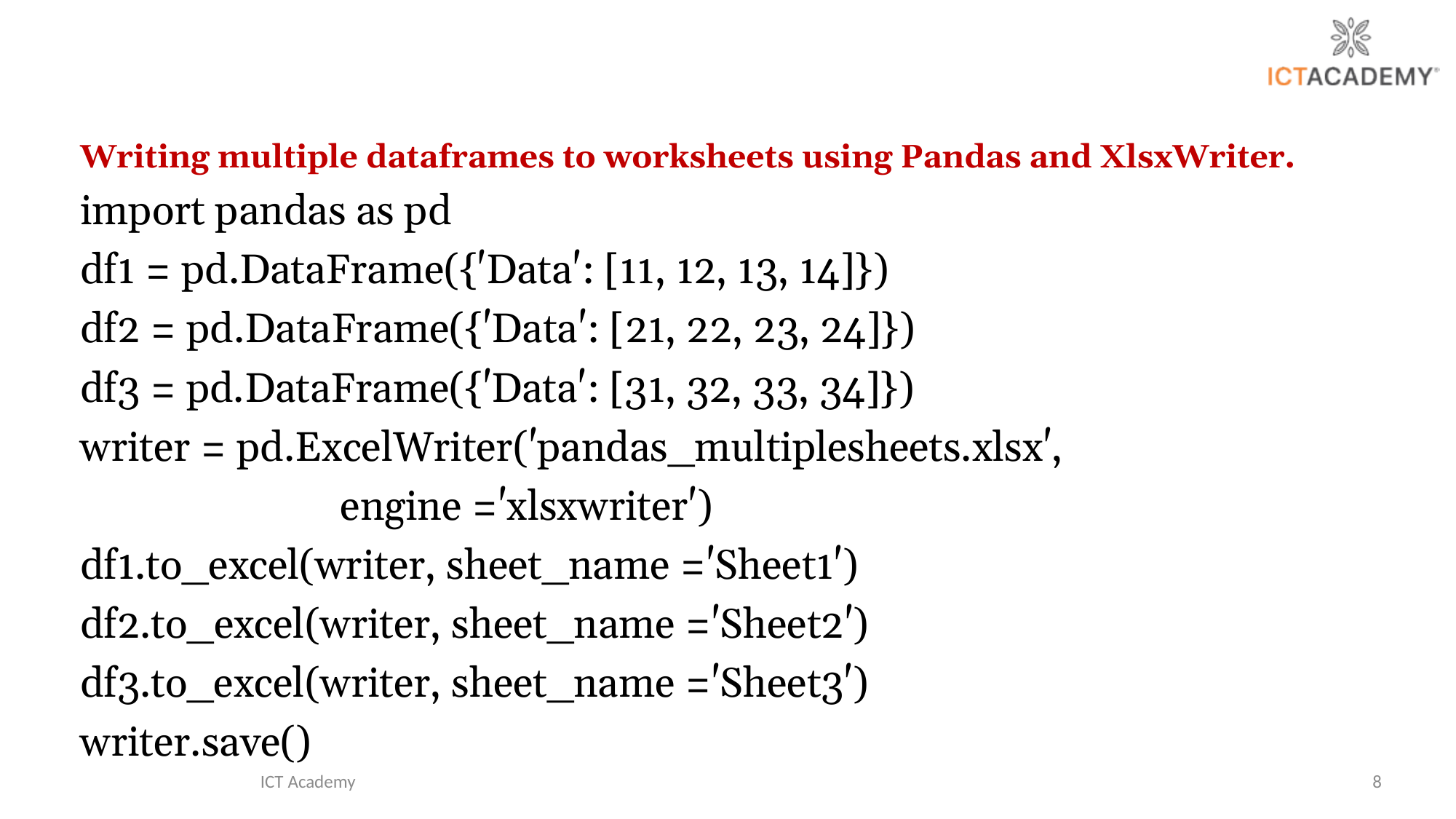

Writing multiple dataframes to worksheets using Pandas and XlsxWriter.
import pandas as pd
df1 = pd.DataFrame({'Data': [11, 12, 13, 14]})
df2 = pd.DataFrame({'Data': [21, 22, 23, 24]})
df3 = pd.DataFrame({'Data': [31, 32, 33, 34]})
writer = pd.ExcelWriter('pandas_multiplesheets.xlsx',
                          engine ='xlsxwriter')
df1.to_excel(writer, sheet_name ='Sheet1')
df2.to_excel(writer, sheet_name ='Sheet2')
df3.to_excel(writer, sheet_name ='Sheet3')
writer.save()
ICT Academy
8